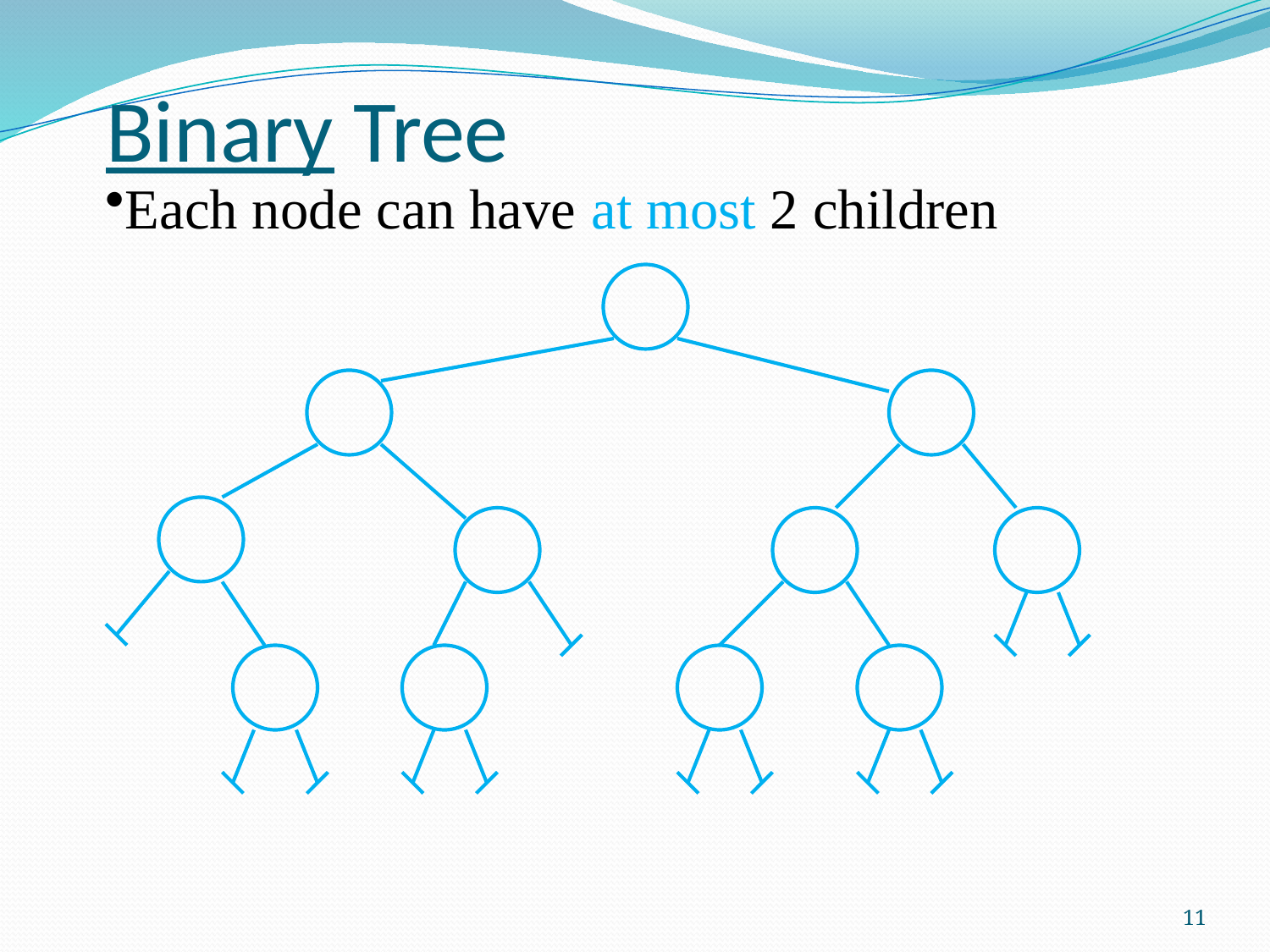

# Binary Tree
Each node can have at most 2 children

11